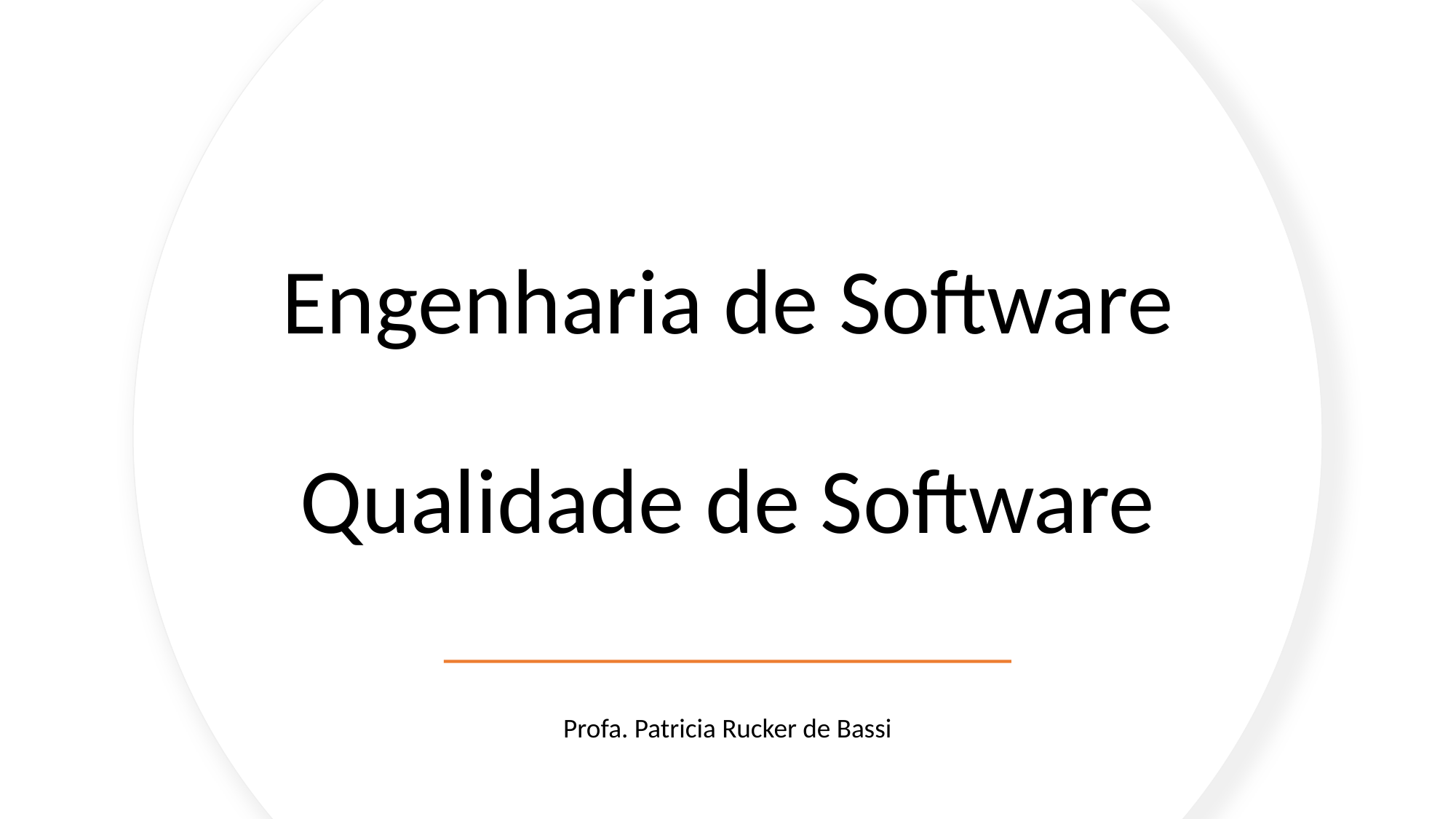

# Engenharia de Software Qualidade de Software

Profa. Patricia Rucker de Bassi